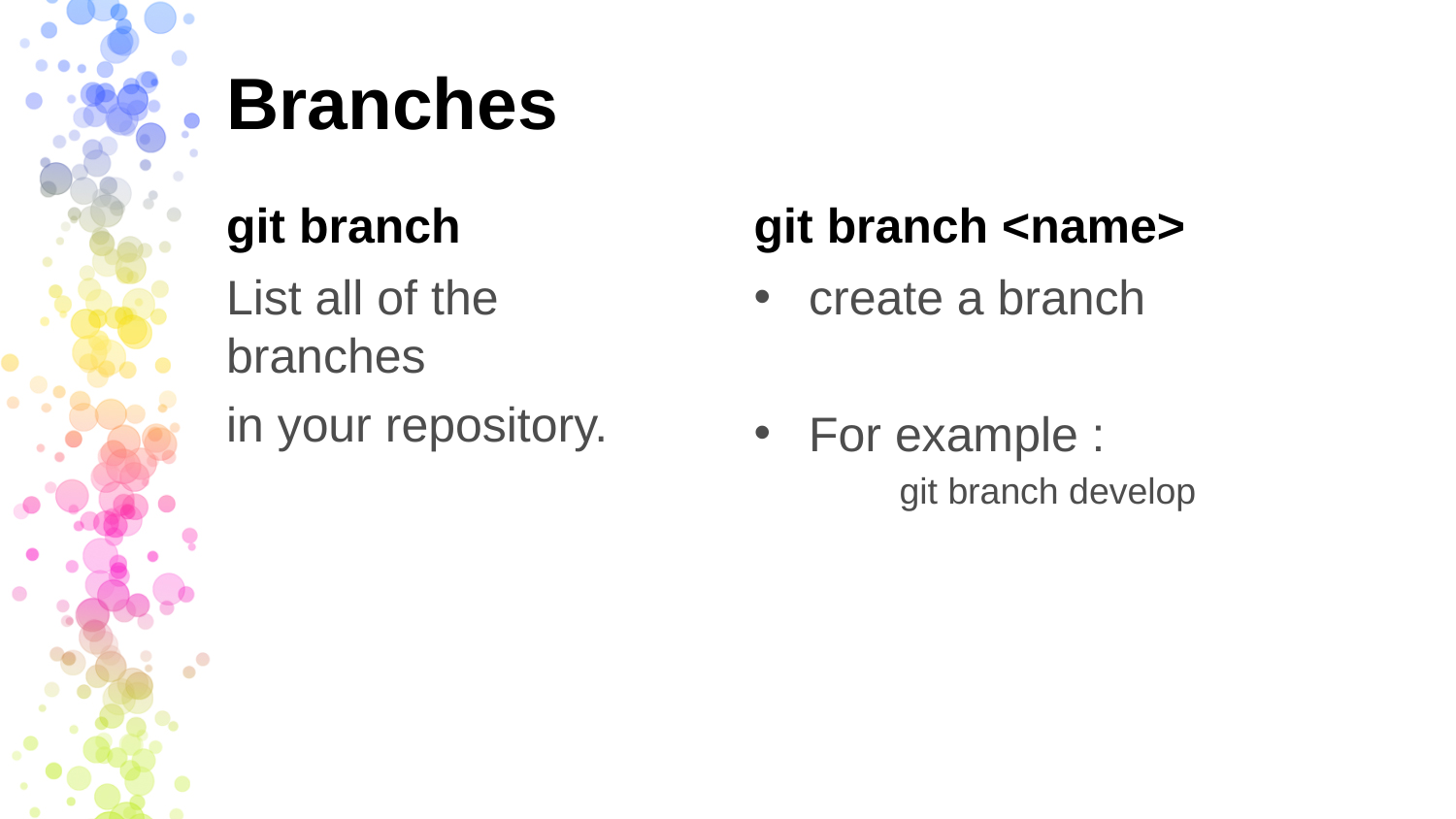

# Branches
git branch
git branch <name>
List all of the branches
in your repository.
create a branch

For example :
git branch develop